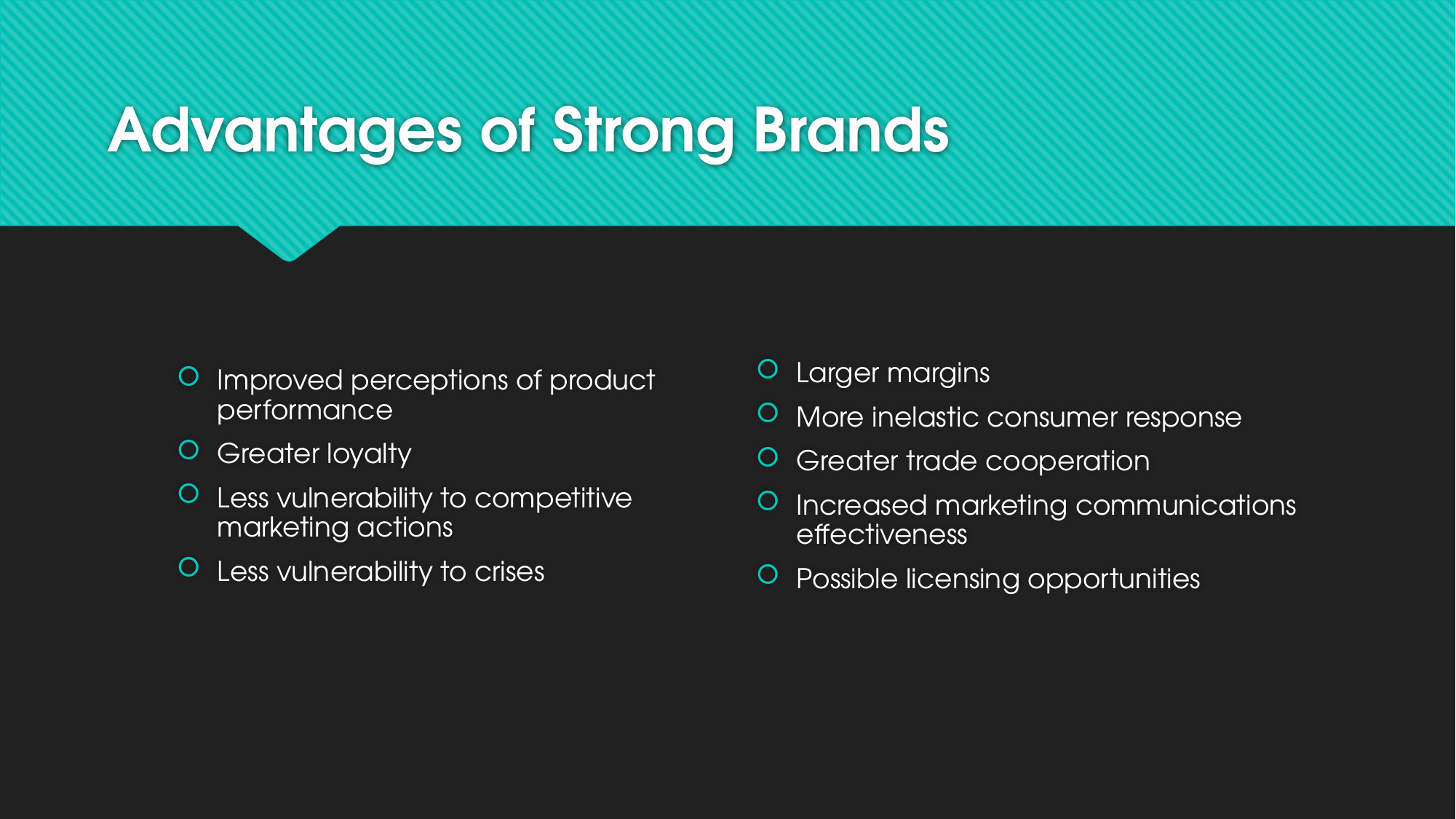

# Advantages of Strong Brands
Improved perceptions of product performance
Greater loyalty
Less vulnerability to competitive marketing actions
Less vulnerability to crises
Larger margins
More inelastic consumer response
Greater trade cooperation
Increased marketing communications effectiveness
Possible licensing opportunities